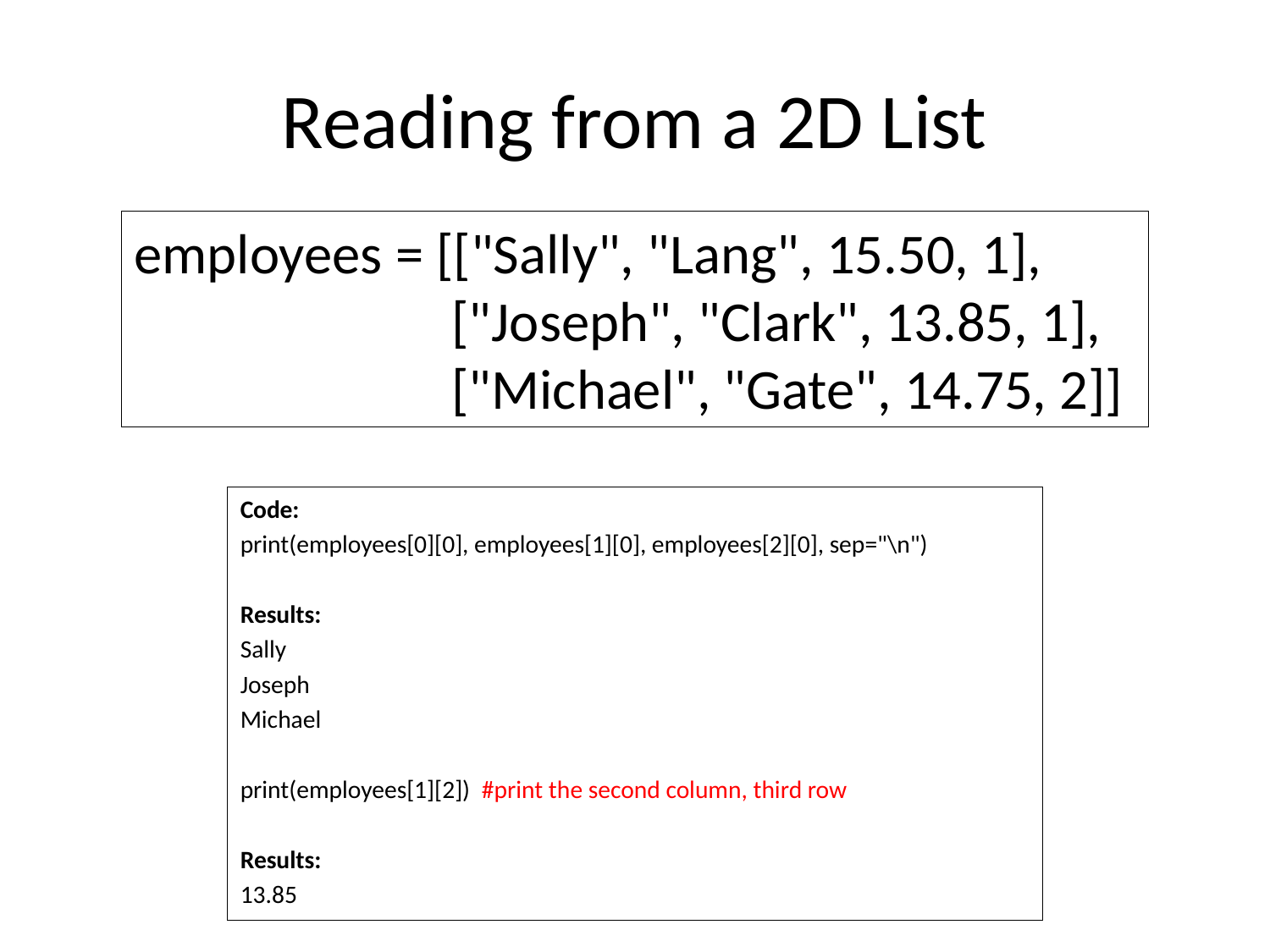

# Reading from a 2D List
employees = [["Sally", "Lang", 15.50, 1],
                         ["Joseph", "Clark", 13.85, 1],
                         ["Michael", "Gate", 14.75, 2]]
Code:
print(employees[0][0], employees[1][0], employees[2][0], sep="\n")

Results:
Sally
Joseph
Michael

print(employees[1][2])  #print the second column, third row

Results:
13.85